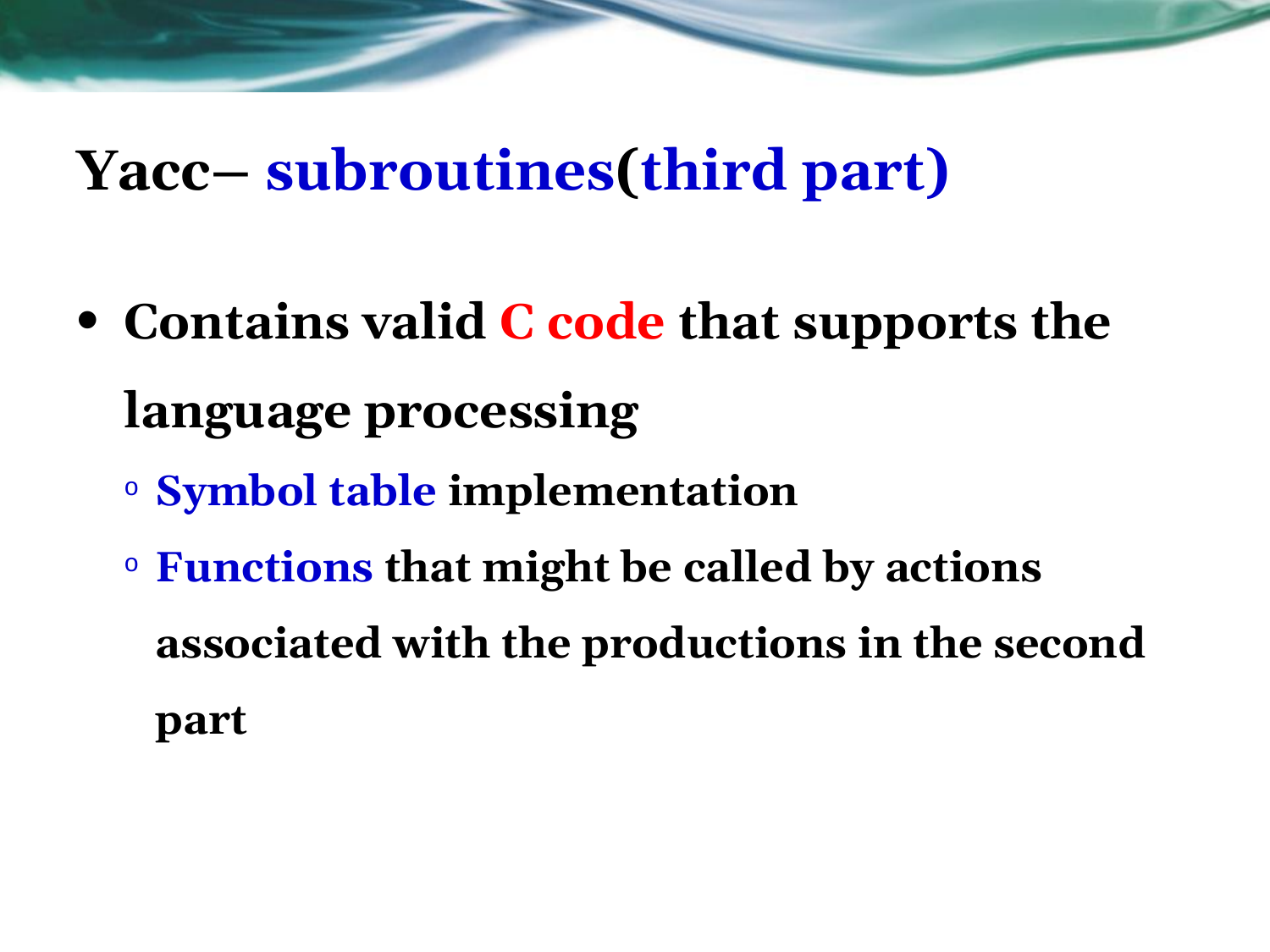

# Yacc– subroutines(third part)
Contains valid C code that supports the language processing
Symbol table implementation
Functions that might be called by actions associated with the productions in the second part